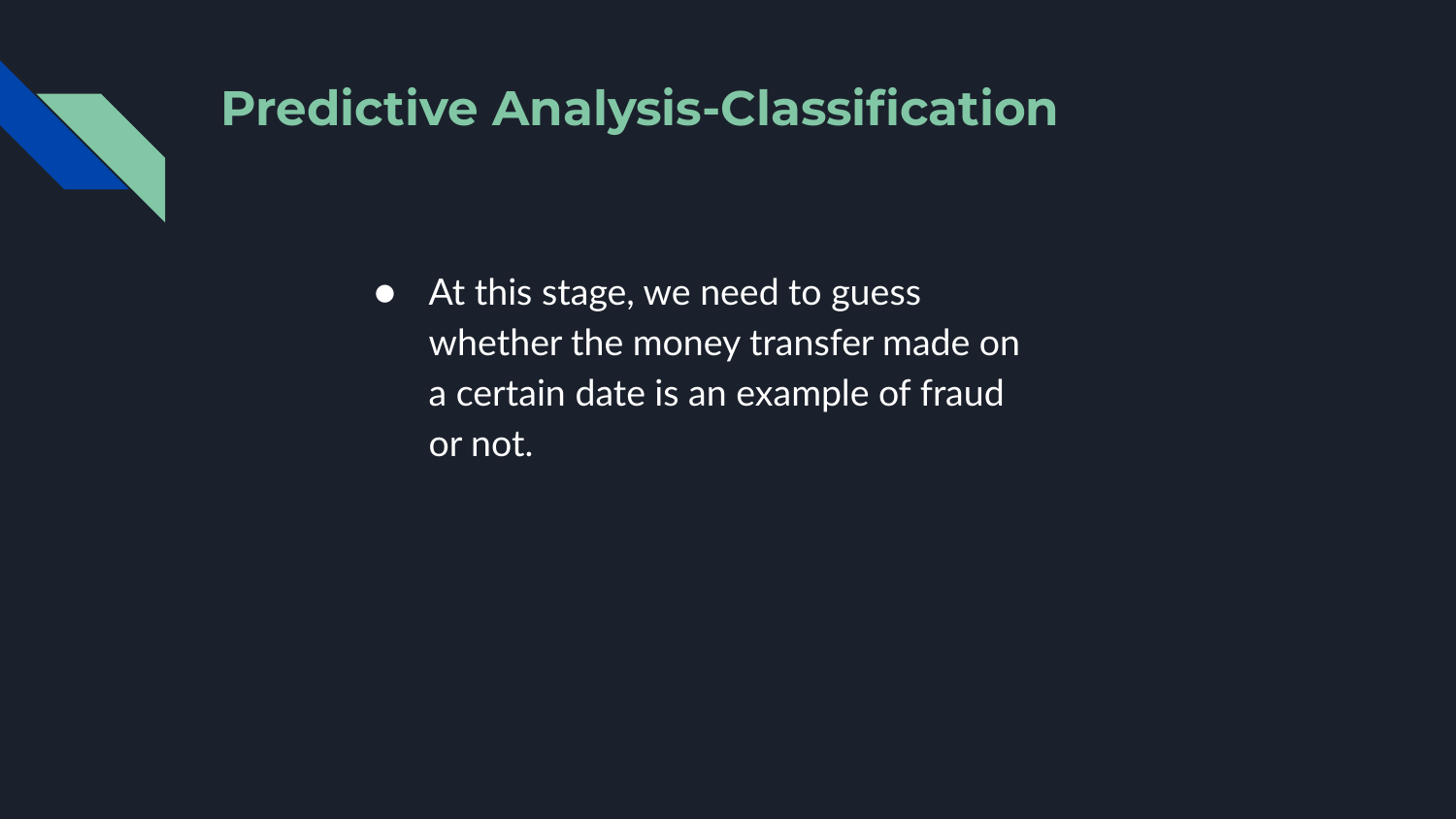

# Predictive Analysis-Classification
At this stage, we need to guess whether the money transfer made on a certain date is an example of fraud or not.